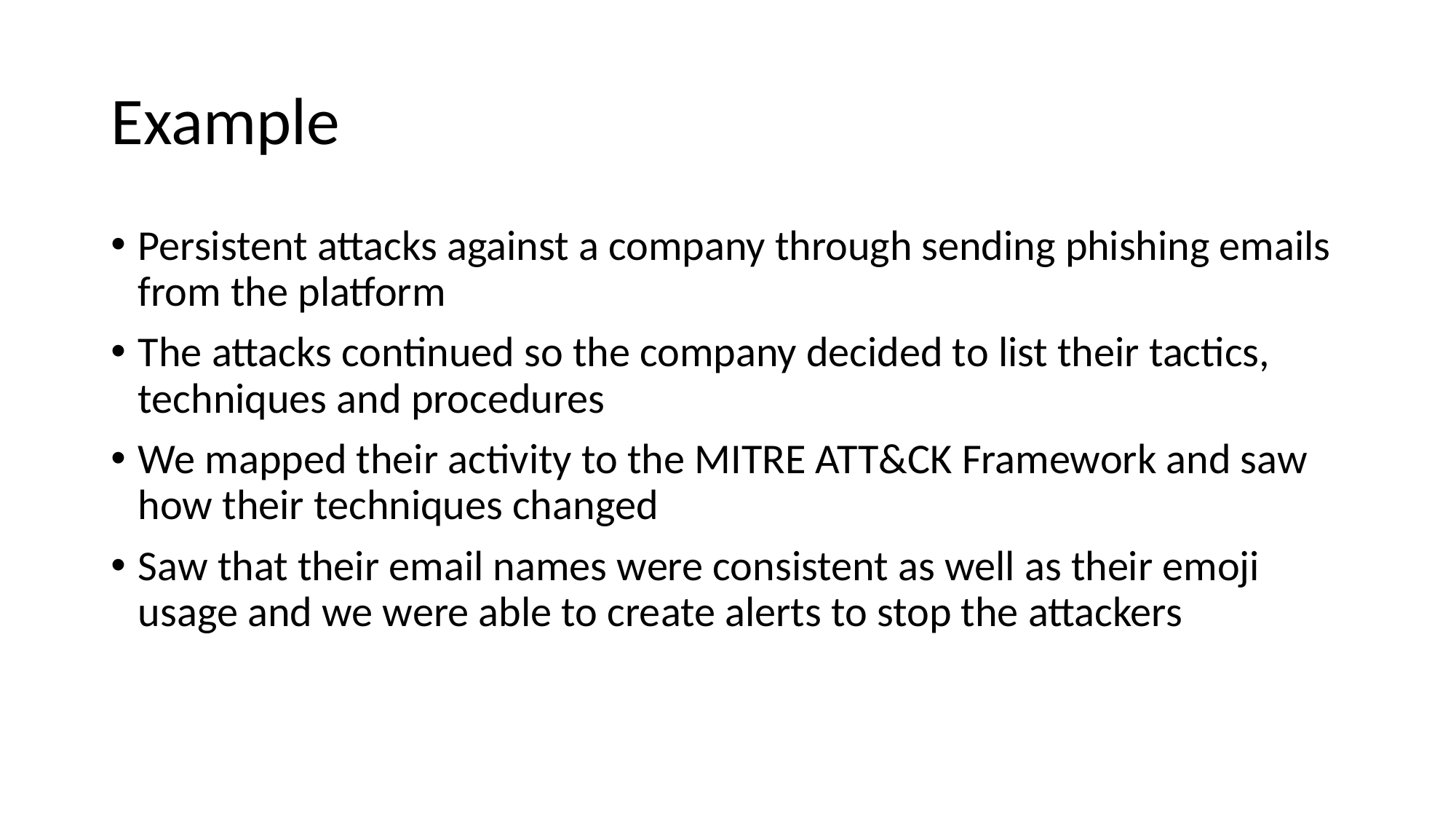

# Example
Persistent attacks against a company through sending phishing emails from the platform
The attacks continued so the company decided to list their tactics, techniques and procedures
We mapped their activity to the MITRE ATT&CK Framework and saw how their techniques changed
Saw that their email names were consistent as well as their emoji usage and we were able to create alerts to stop the attackers